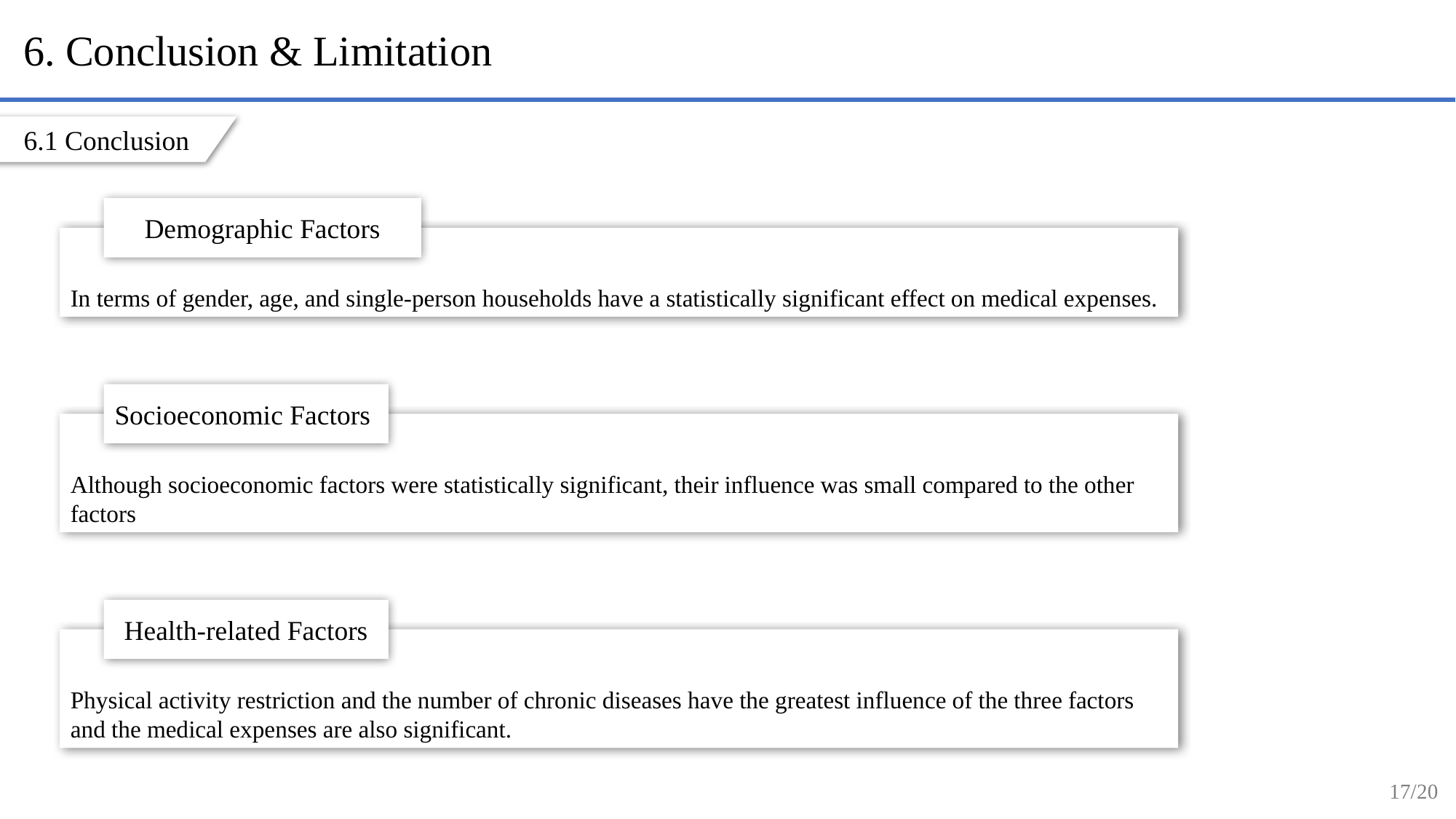

6.1 Conclusion
Demographic Factors
In terms of gender, age, and single-person households have a statistically significant effect on medical expenses.
Socioeconomic Factors
Although socioeconomic factors were statistically significant, their influence was small compared to the other factors
Health-related Factors
Physical activity restriction and the number of chronic diseases have the greatest influence of the three factors and the medical expenses are also significant.
17/20